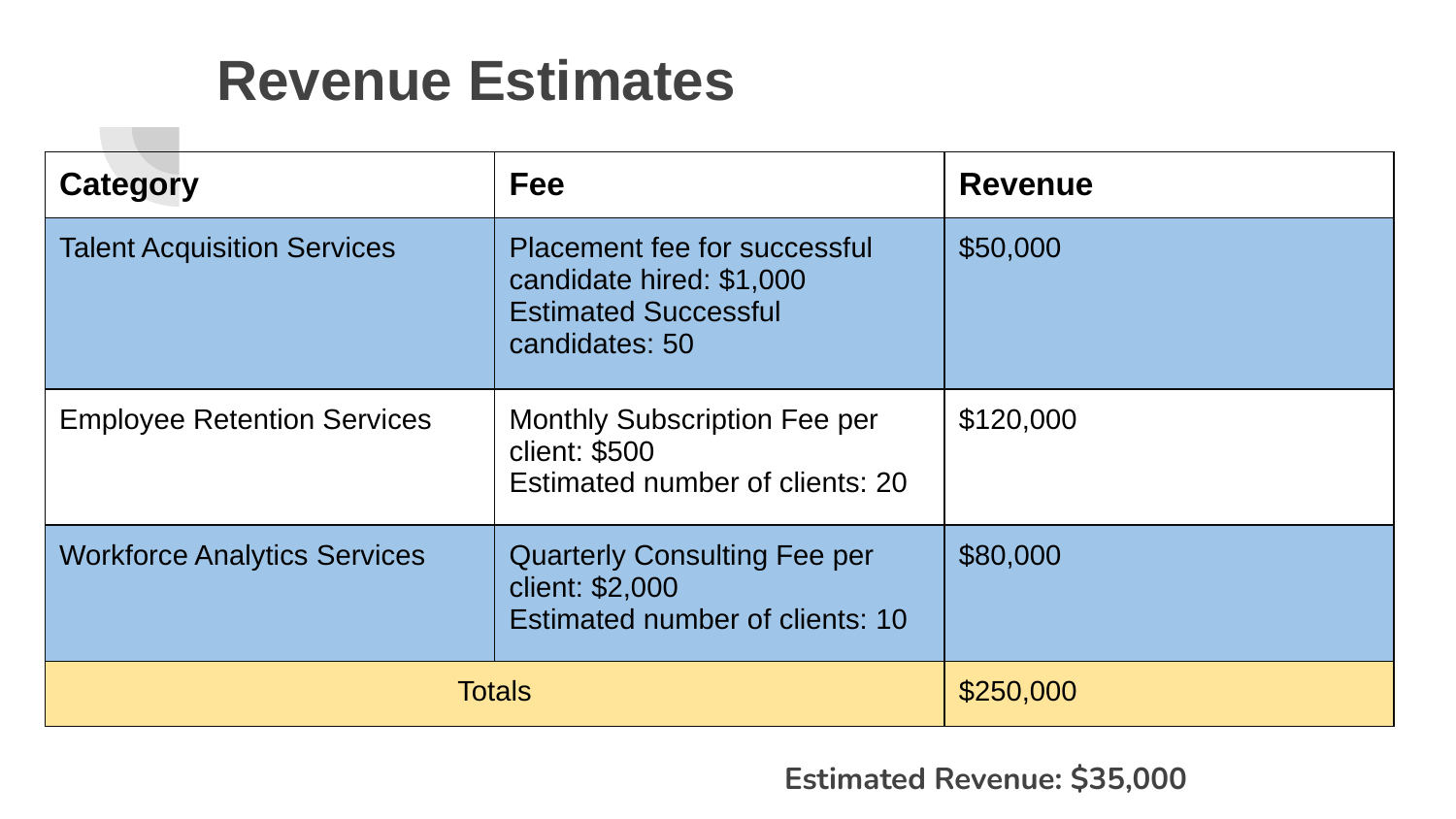

# Revenue Estimates
| Category | Fee | Revenue |
| --- | --- | --- |
| Talent Acquisition Services | Placement fee for successful candidate hired: $1,000 Estimated Successful candidates: 50 | $50,000 |
| Employee Retention Services | Monthly Subscription Fee per client: $500 Estimated number of clients: 20 | $120,000 |
| Workforce Analytics Services | Quarterly Consulting Fee per client: $2,000 Estimated number of clients: 10 | $80,000 |
| Totals |  | $250,000 |
Estimated Revenue: $35,000